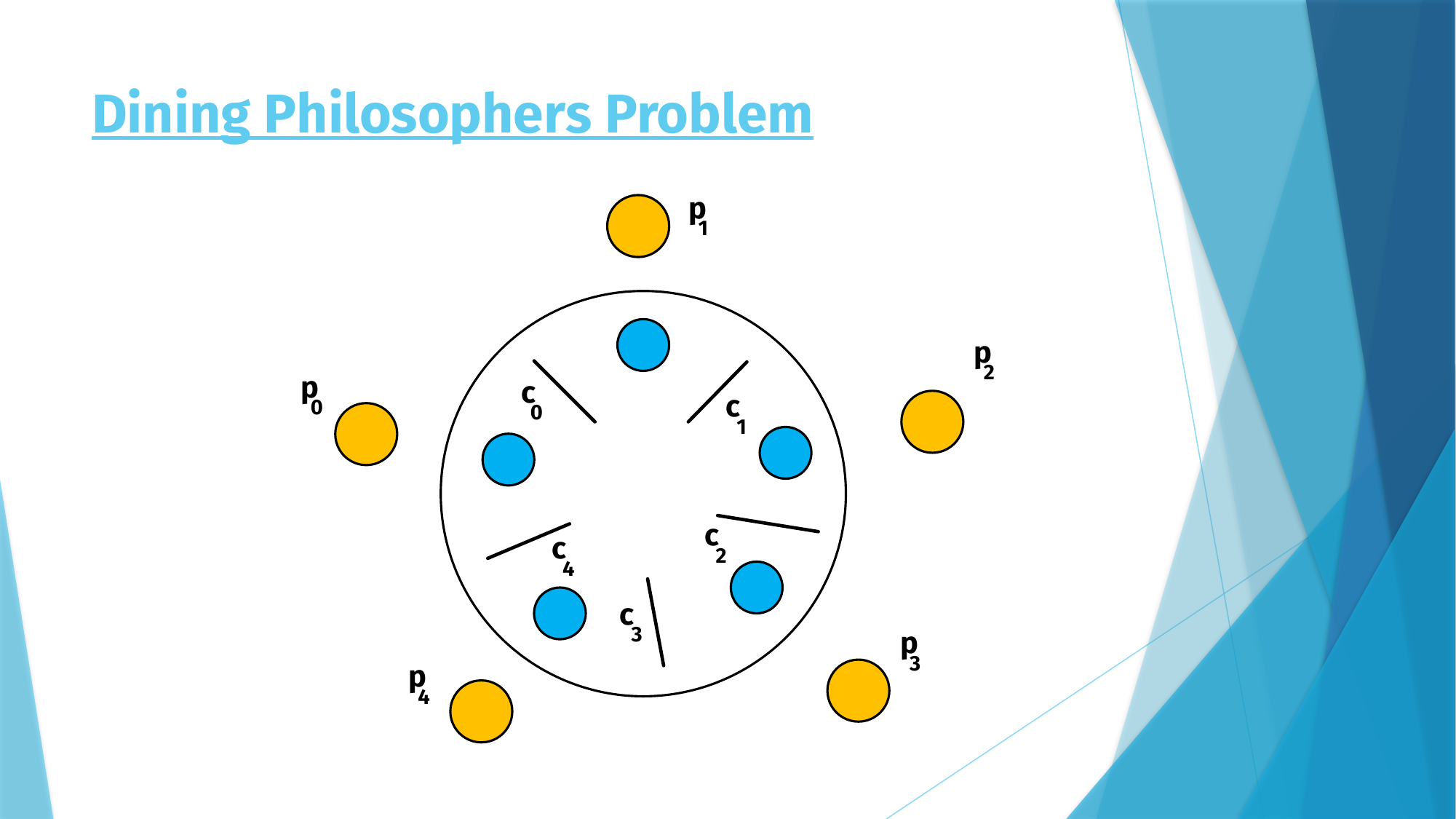

# Dining Philosophers Problem
p

1

p
2
p
c
c
0

0

1

c
c
2
4

c
3
p
3
p

4